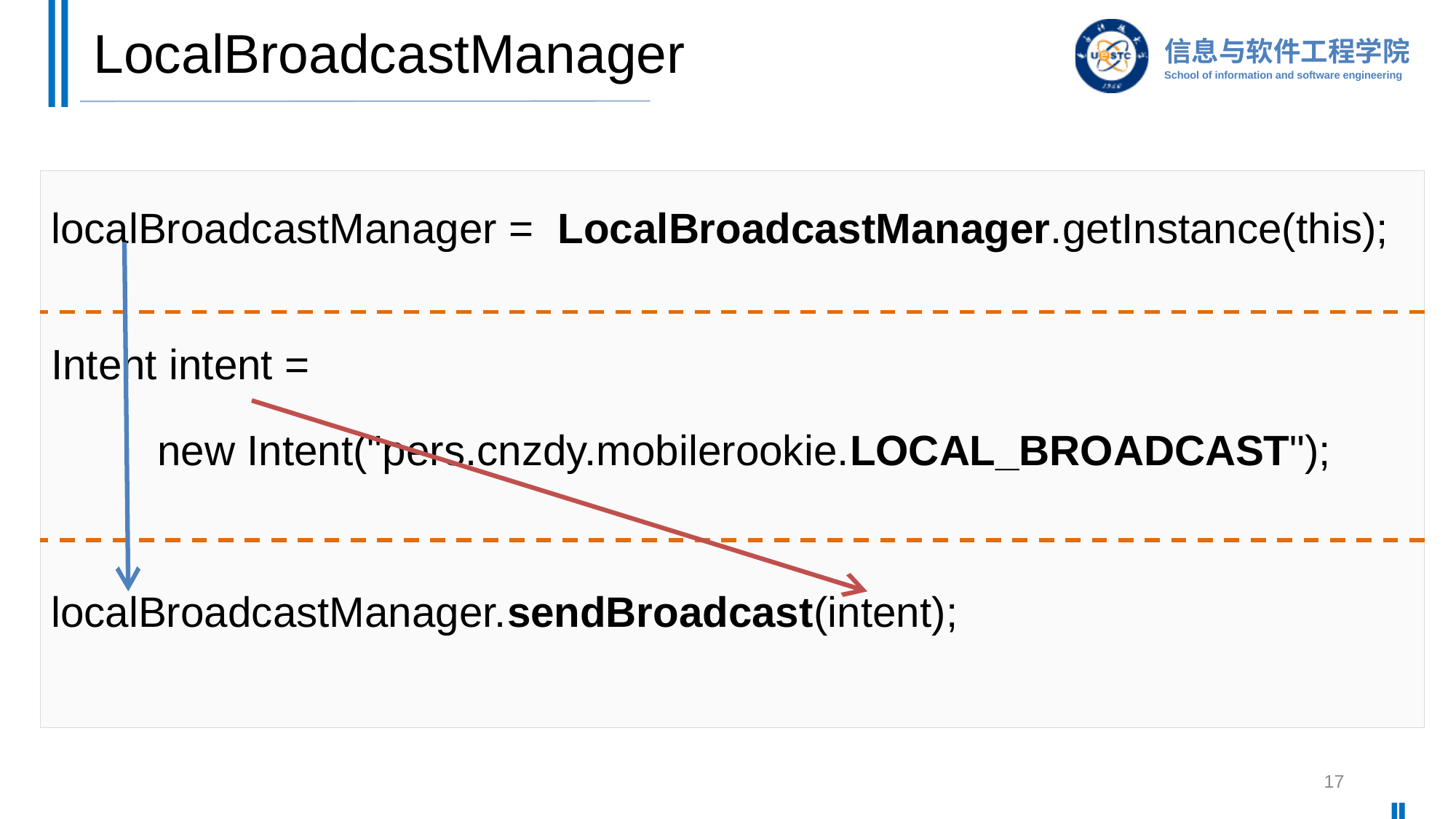

# LocalBroadcastManager
localBroadcastManager =  LocalBroadcastManager.getInstance(this);
Intent intent =
         new Intent("pers.cnzdy.mobilerookie.LOCAL_BROADCAST");
localBroadcastManager.sendBroadcast(intent);
17